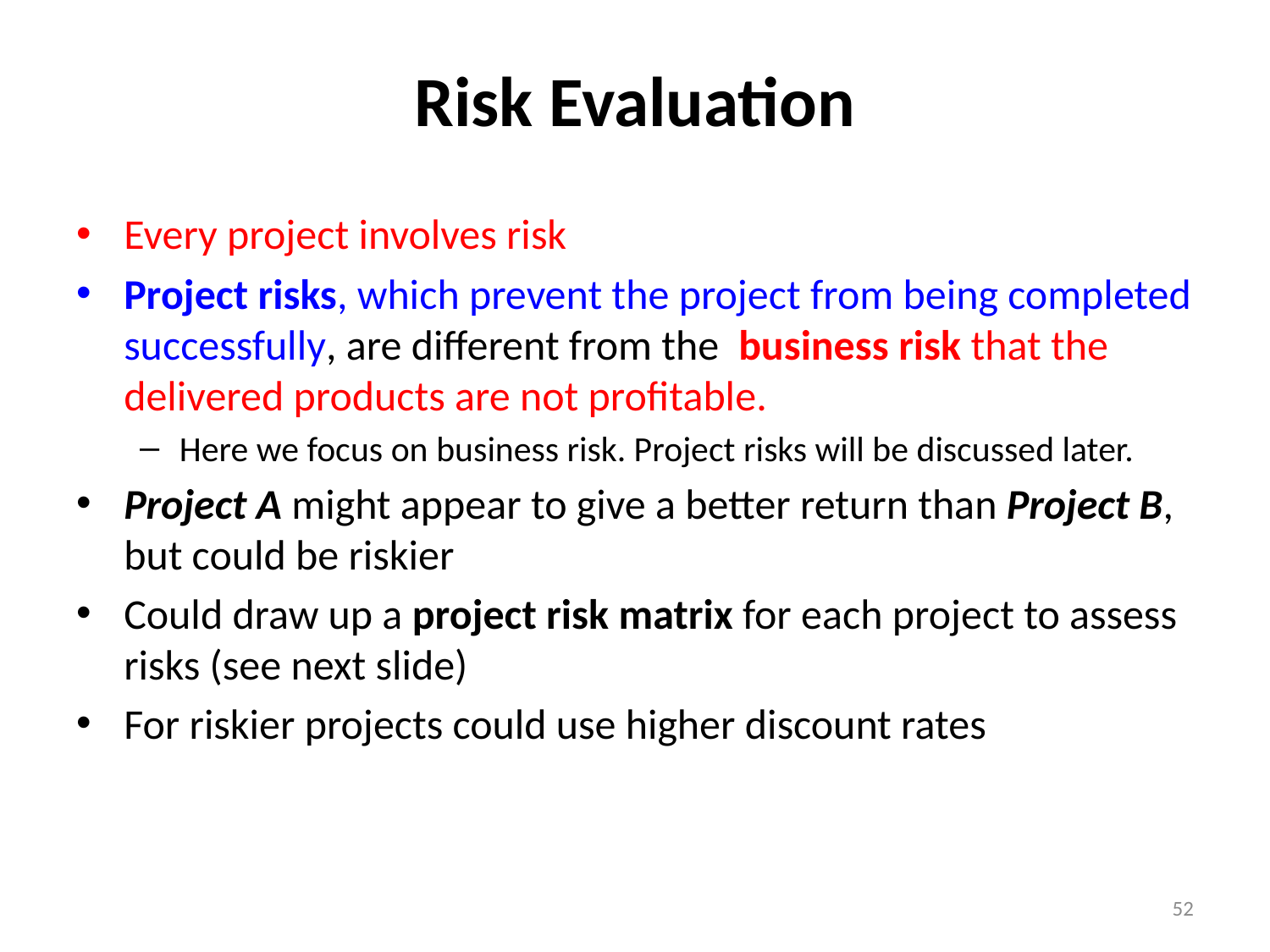

# Risk Evaluation
Every project involves risk
Project risks, which prevent the project from being completed successfully, are different from the  business risk that the delivered products are not profitable.
Here we focus on business risk. Project risks will be discussed later.
Project A might appear to give a better return than Project B, but could be riskier
Could draw up a project risk matrix for each project to assess risks (see next slide)
For riskier projects could use higher discount rates
52